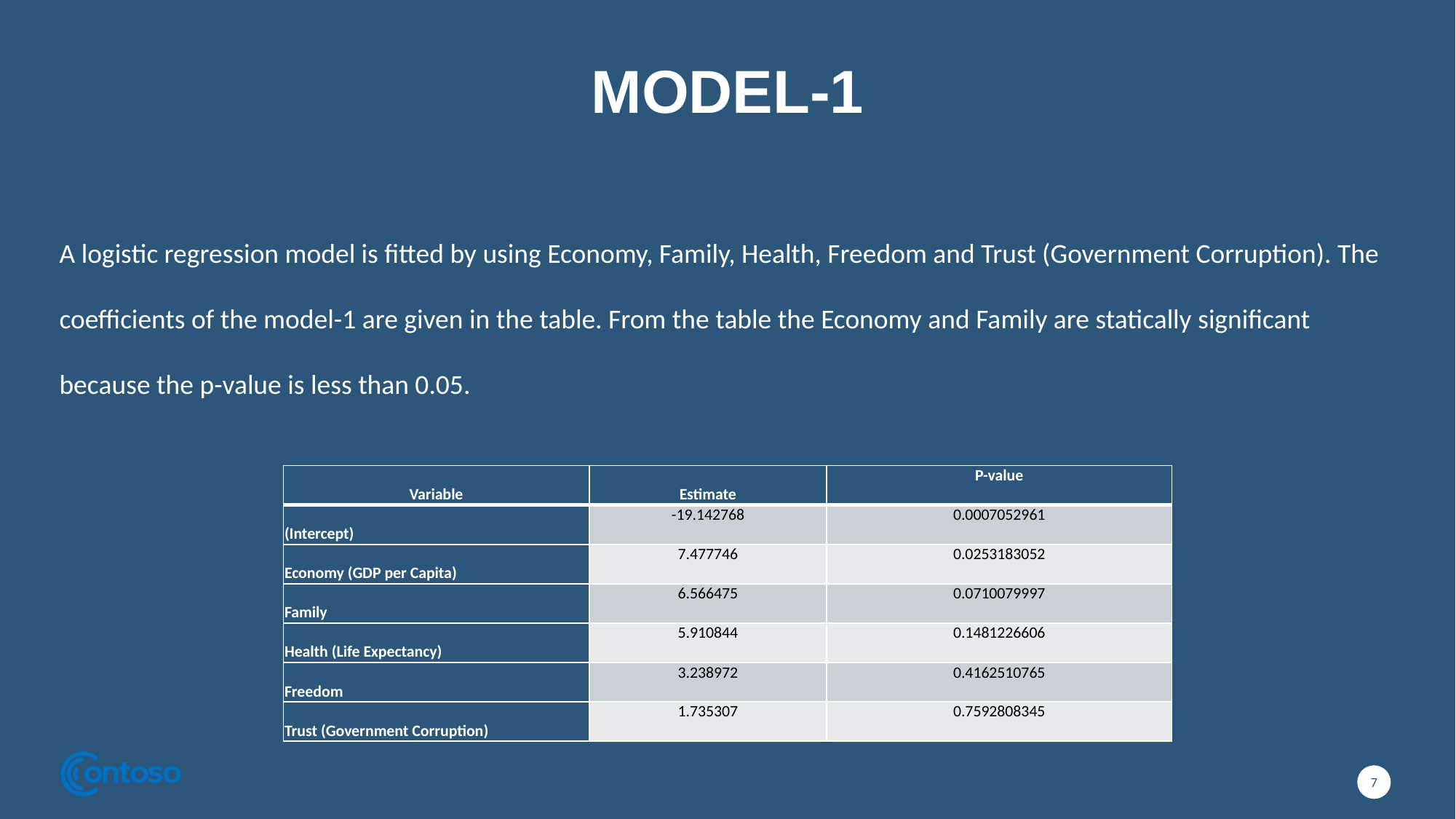

# MODEL-1
A logistic regression model is fitted by using Economy, Family, Health, Freedom and Trust (Government Corruption). The coefficients of the model-1 are given in the table. From the table the Economy and Family are statically significant because the p-value is less than 0.05.
| Variable | Estimate | P-value |
| --- | --- | --- |
| (Intercept) | -19.142768 | 0.0007052961 |
| Economy (GDP per Capita) | 7.477746 | 0.0253183052 |
| Family | 6.566475 | 0.0710079997 |
| Health (Life Expectancy) | 5.910844 | 0.1481226606 |
| Freedom | 3.238972 | 0.4162510765 |
| Trust (Government Corruption) | 1.735307 | 0.7592808345 |
7